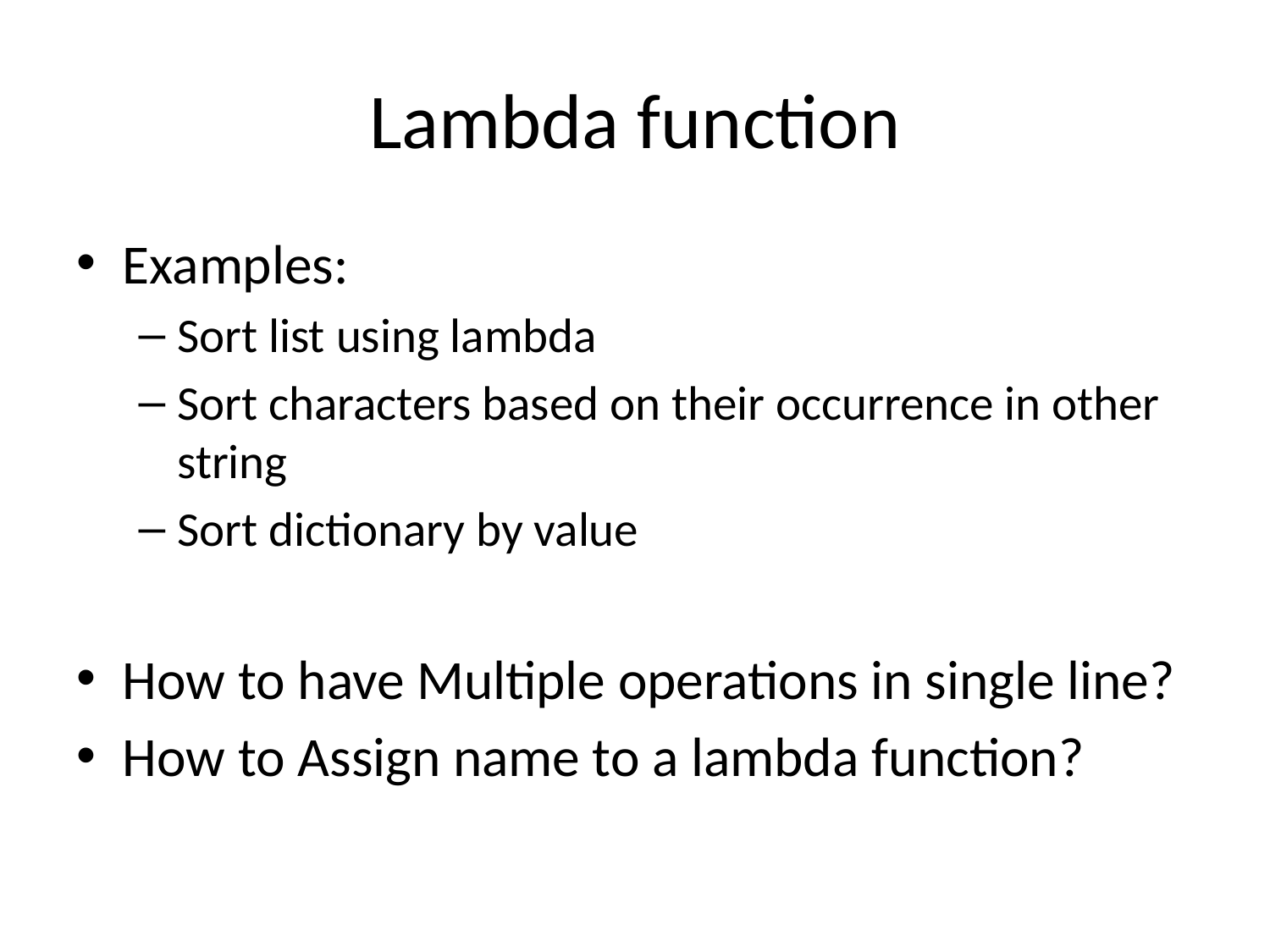

# Lambda function
Examples:
Sort list using lambda
Sort characters based on their occurrence in other string
Sort dictionary by value

How to have Multiple operations in single line?
How to Assign name to a lambda function?